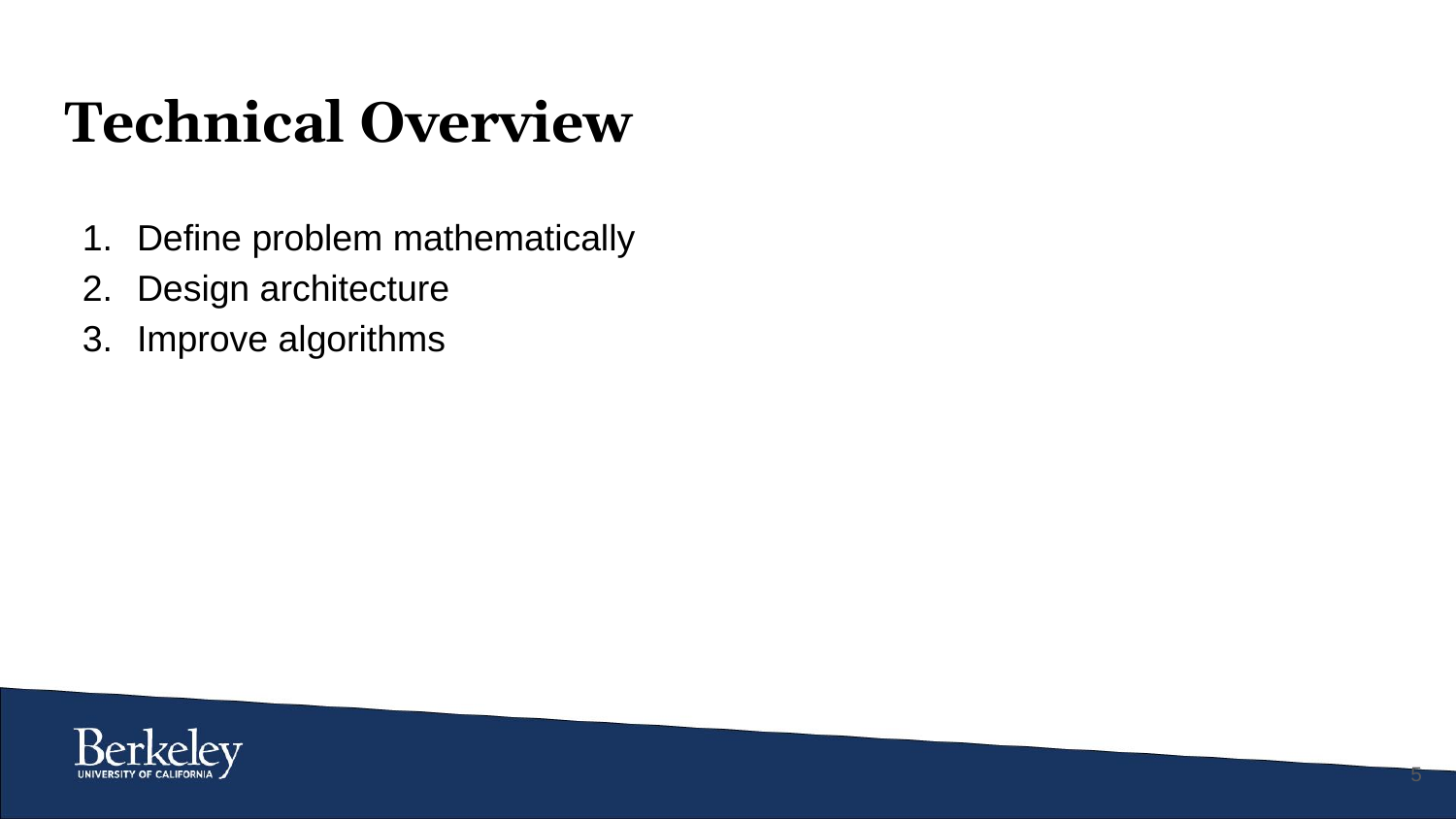

# Technical Overview
Define problem mathematically
Design architecture
Improve algorithms
5